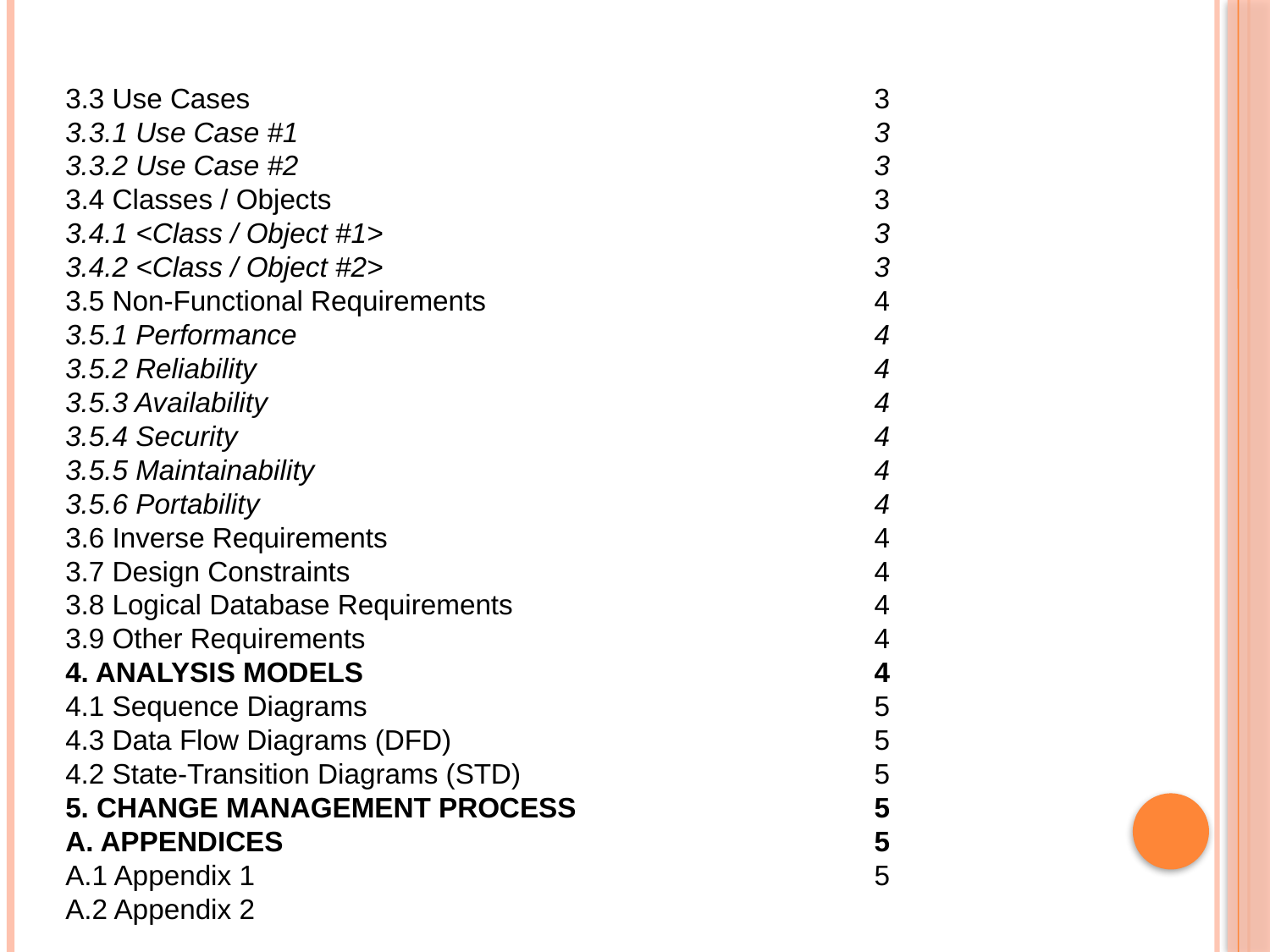

3.3 Use Cases	3
3.3.1 Use Case #1	3
3.3.2 Use Case #2	3
3.4 Classes / Objects	3
3.4.1 <Class / Object #1>	3
3.4.2 <Class / Object #2>	3
3.5 Non-Functional Requirements	4
3.5.1 Performance	4
3.5.2 Reliability	4
3.5.3 Availability	4
3.5.4 Security	4
3.5.5 Maintainability	4
3.5.6 Portability	4
3.6 Inverse Requirements	4
3.7 Design Constraints	4
3.8 Logical Database Requirements	4
3.9 Other Requirements	4
4. ANALYSIS MODELS	4
4.1 Sequence Diagrams	5
4.3 Data Flow Diagrams (DFD)	5
4.2 State-Transition Diagrams (STD)	5
5. CHANGE MANAGEMENT PROCESS	5
A. APPENDICES	5
A.1 Appendix 1	5
A.2 Appendix 2